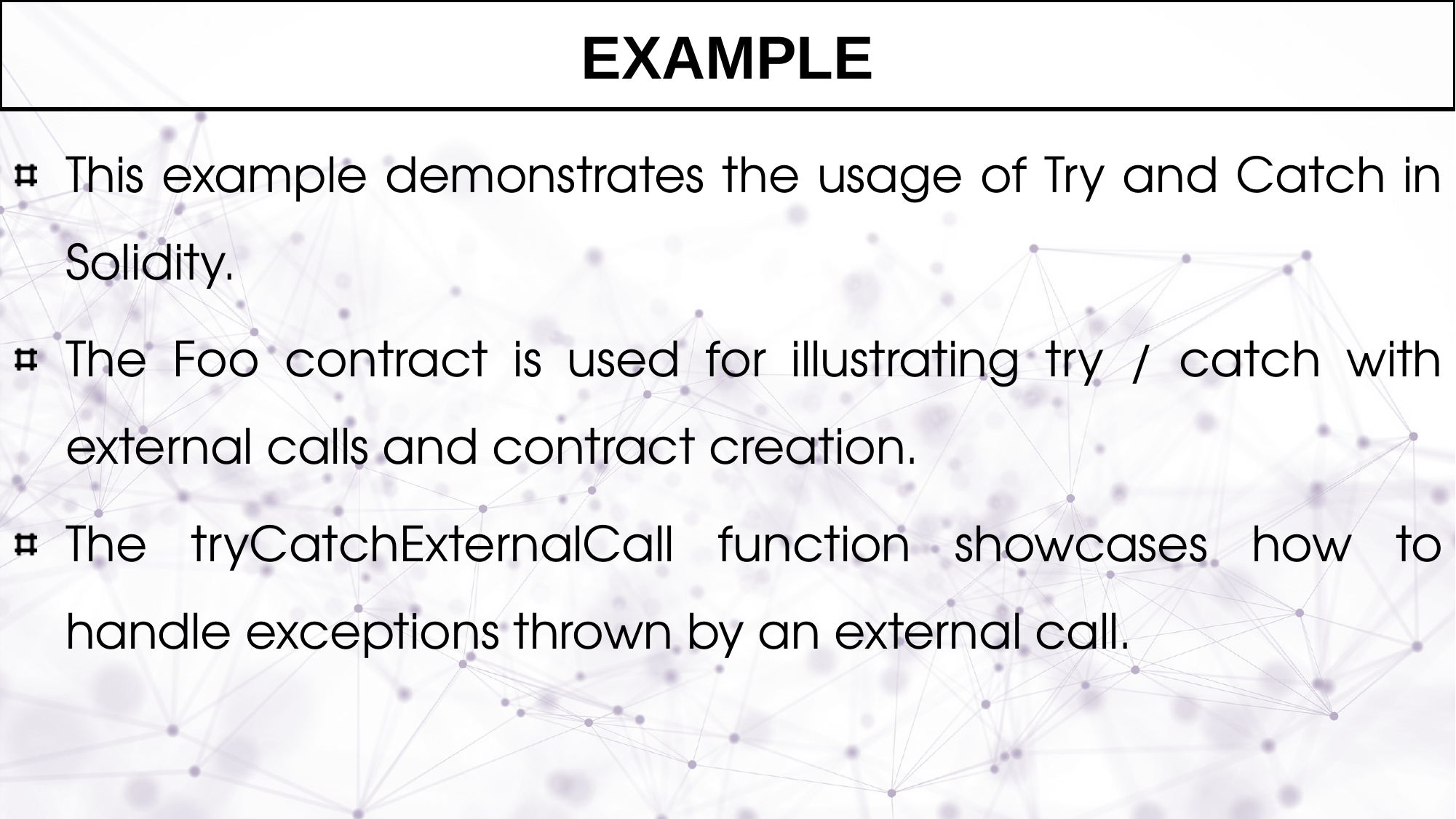

# Example
This example demonstrates the usage of Try and Catch in Solidity.
The Foo contract is used for illustrating try / catch with external calls and contract creation.
The tryCatchExternalCall function showcases how to handle exceptions thrown by an external call.